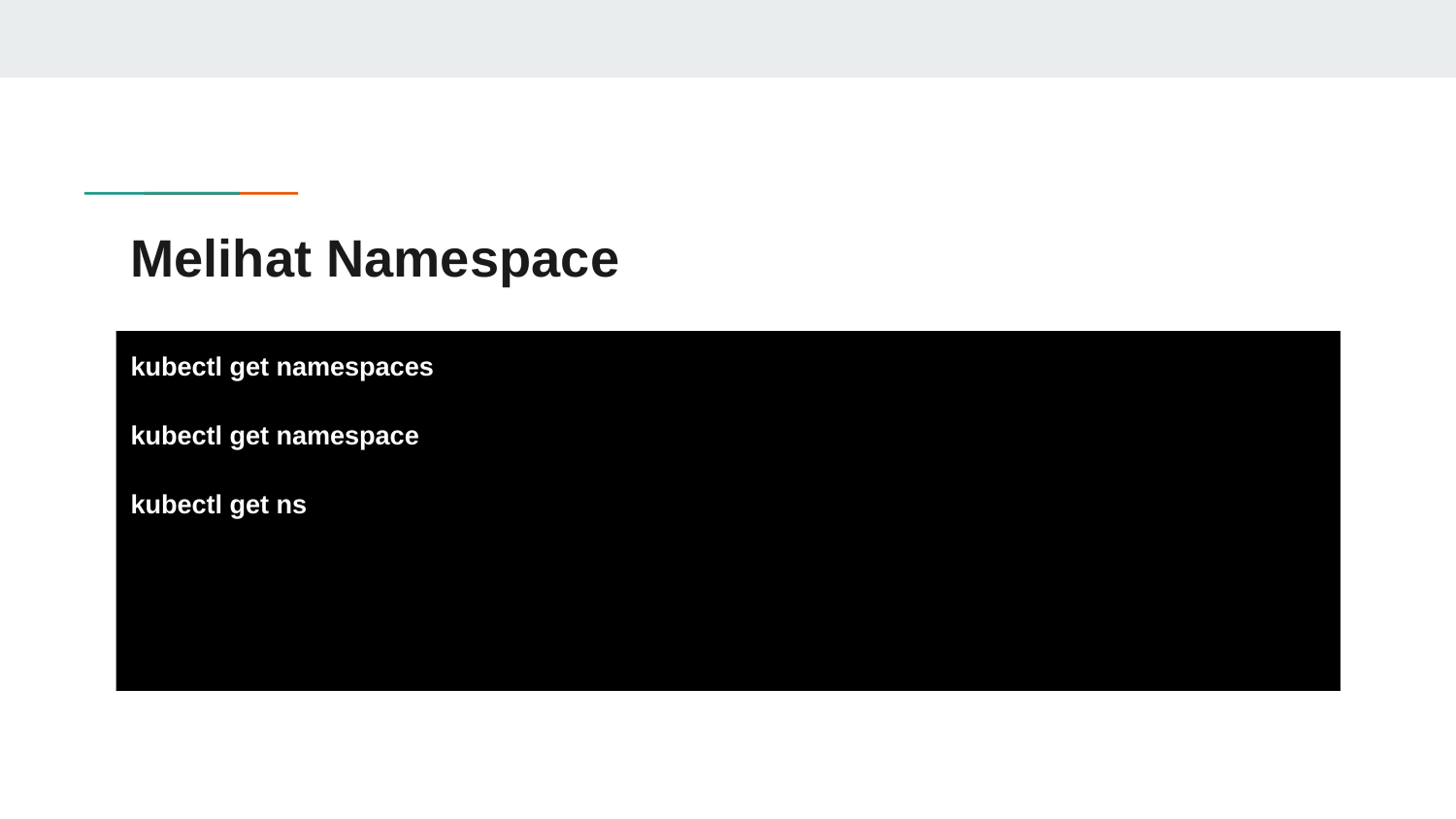

# Melihat Namespace

kubectl get namespaces
kubectl get namespace
kubectl get ns